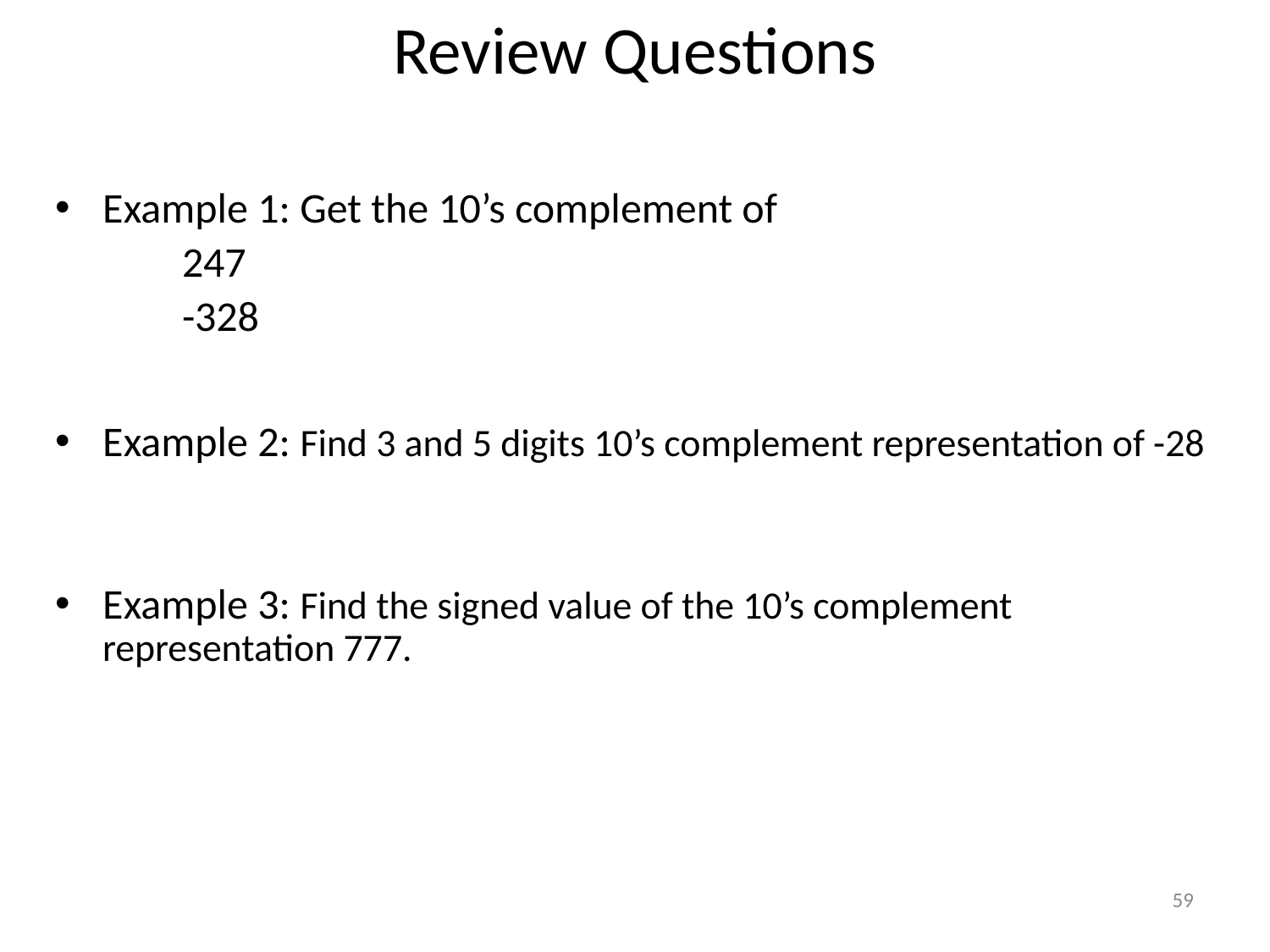

# Review Questions
Example 1: Get the 10’s complement of
	247
	-328

Example 2: Find 3 and 5 digits 10’s complement representation of -28

Example 3: Find the signed value of the 10’s complement representation 777.

59